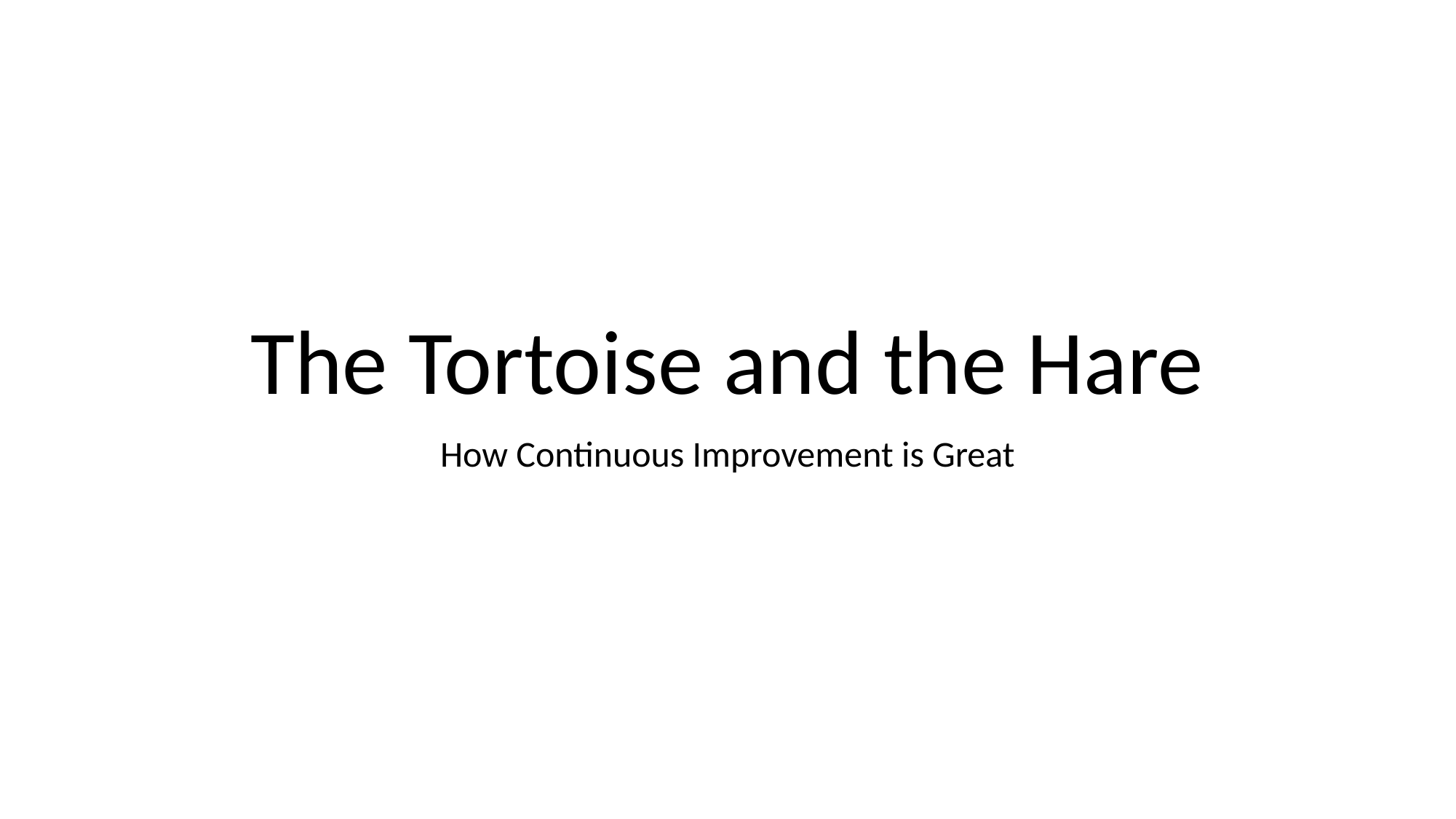

# The Tortoise and the Hare
How Continuous Improvement is Great